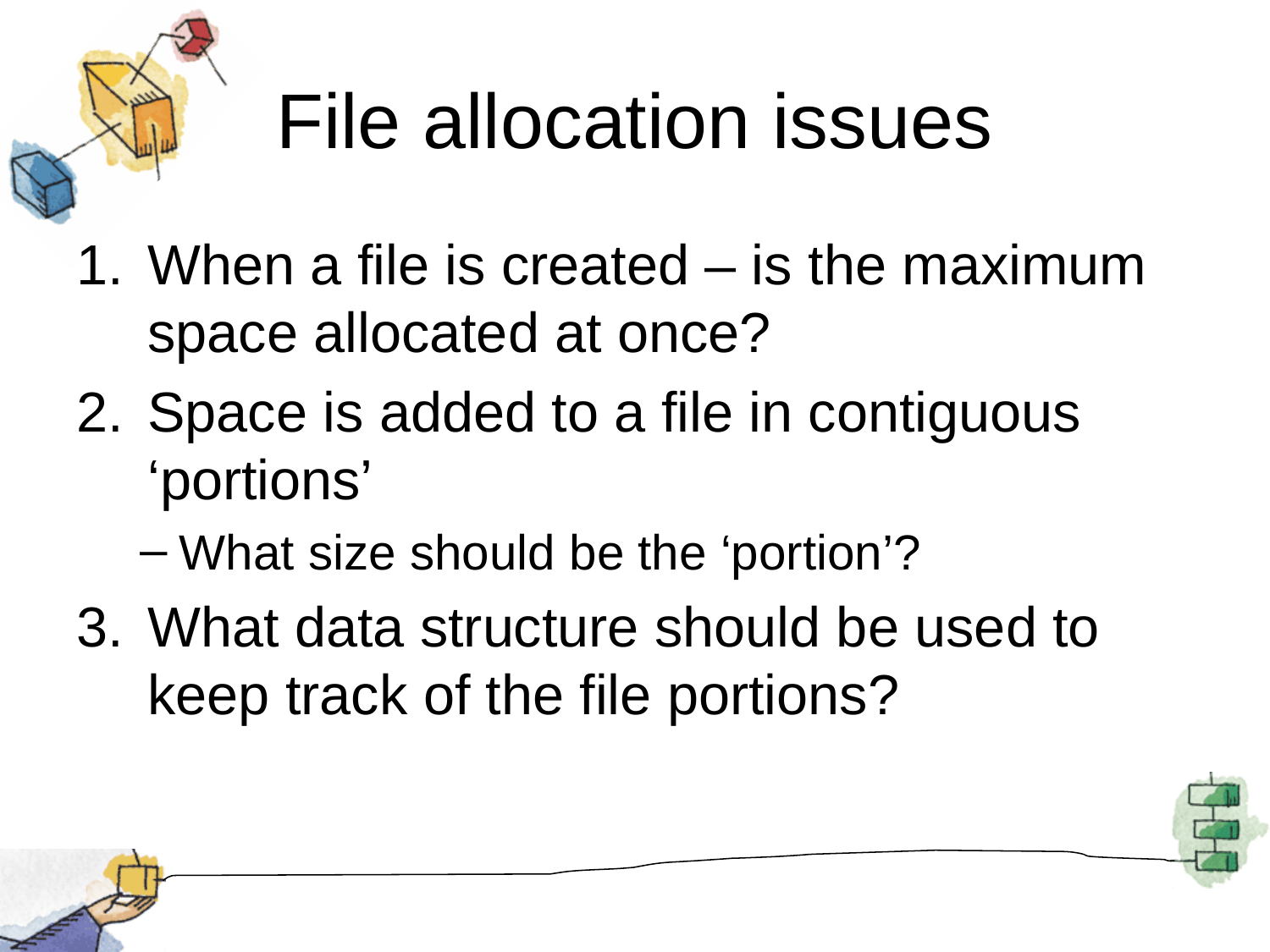

# File allocation issues
When a file is created – is the maximum space allocated at once?
Space is added to a file in contiguous ‘portions’
What size should be the ‘portion’?
What data structure should be used to keep track of the file portions?